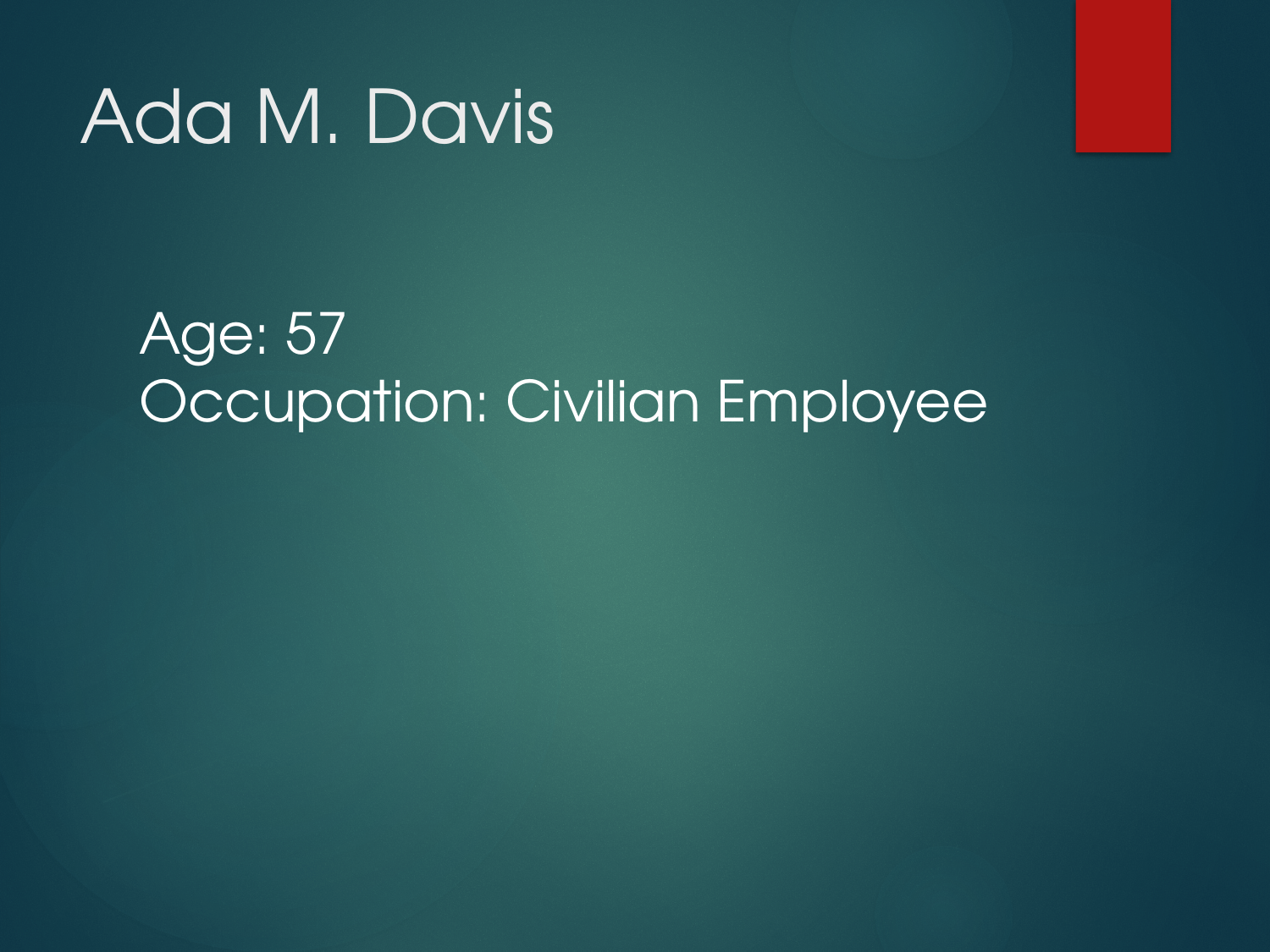

# Ada M. Davis

Age: 57
Occupation: Civilian Employee